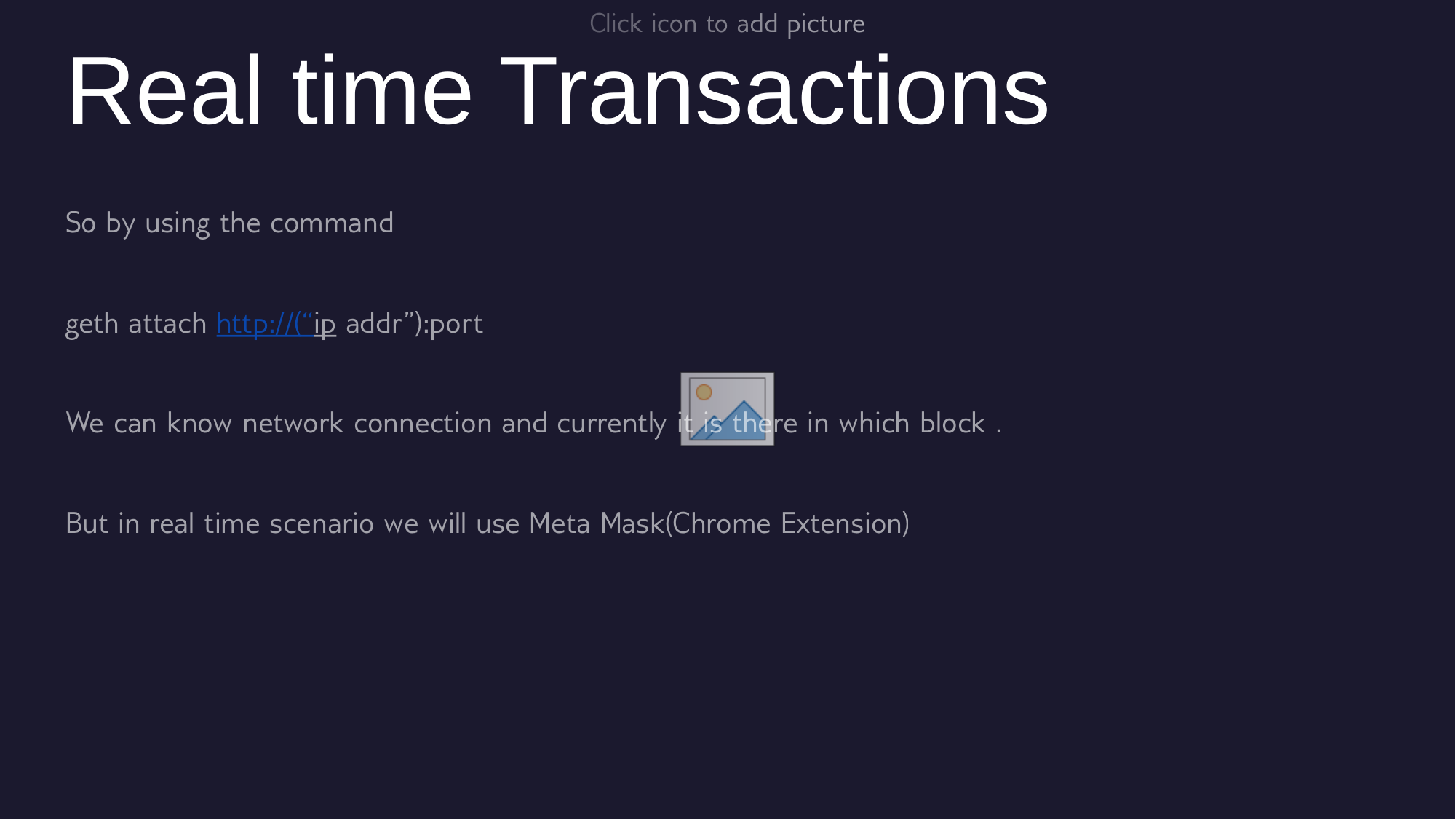

# Real time Transactions
So by using the command
geth attach http://(“ip addr”):port
We can know network connection and currently it is there in which block .
But in real time scenario we will use Meta Mask(Chrome Extension)